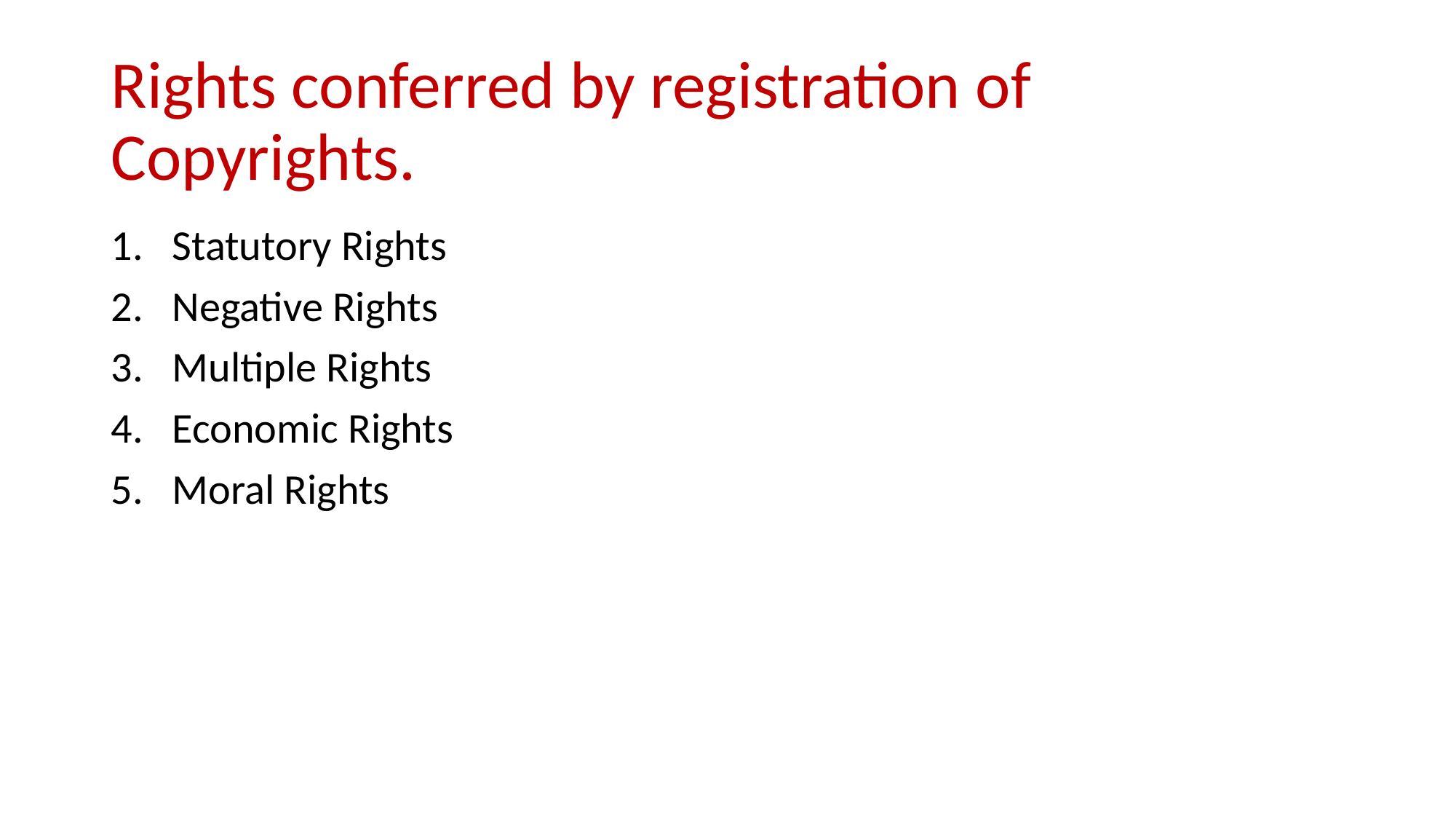

# Rights conferred by registration of Copyrights.
Statutory Rights
Negative Rights
Multiple Rights
Economic Rights
Moral Rights